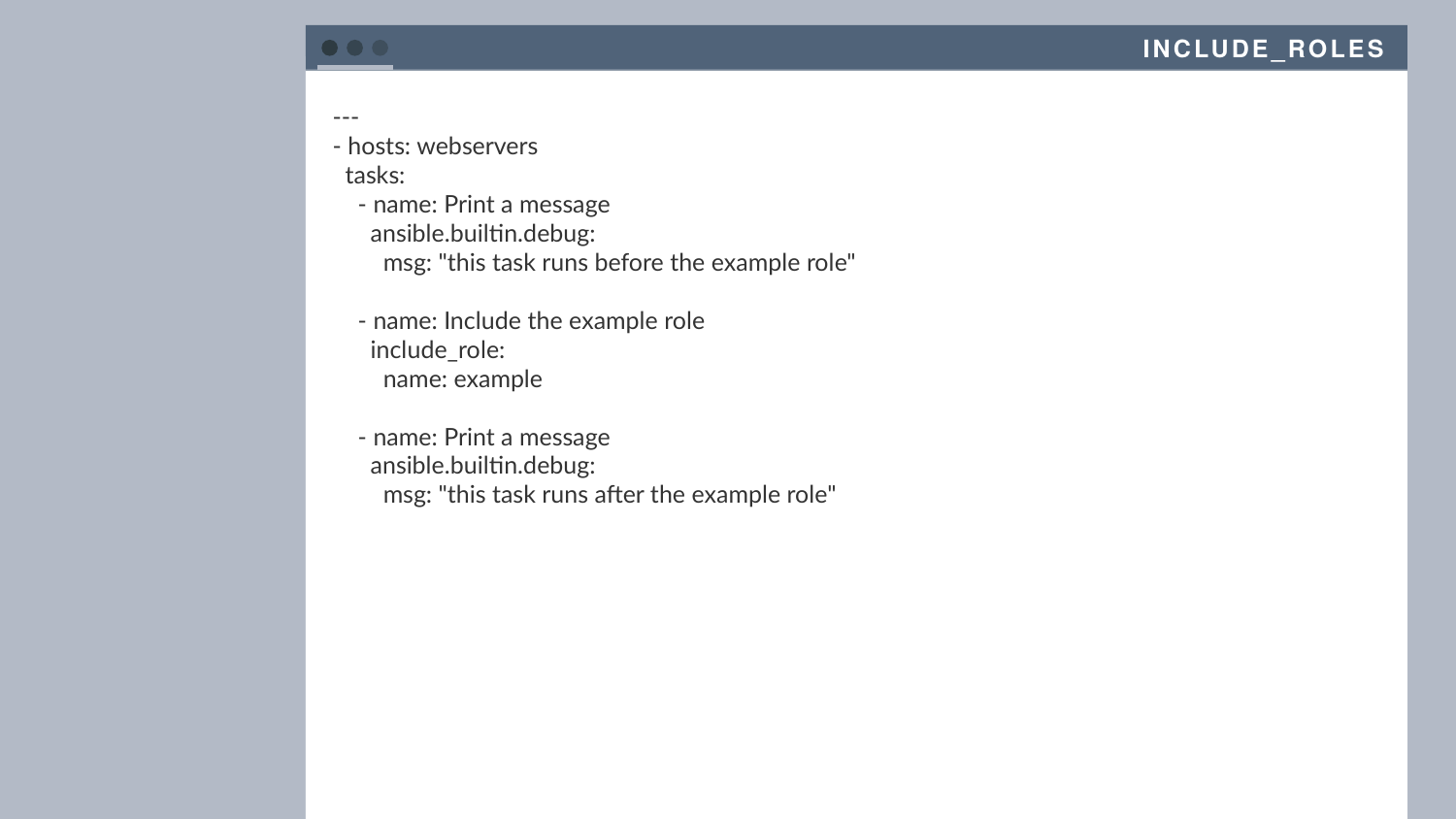

include_roles
---
- hosts: webservers
  tasks:
    - name: Print a message
      ansible.builtin.debug:
        msg: "this task runs before the example role"

    - name: Include the example role
      include_role:
        name: example

    - name: Print a message
      ansible.builtin.debug:
        msg: "this task runs after the example role"
160